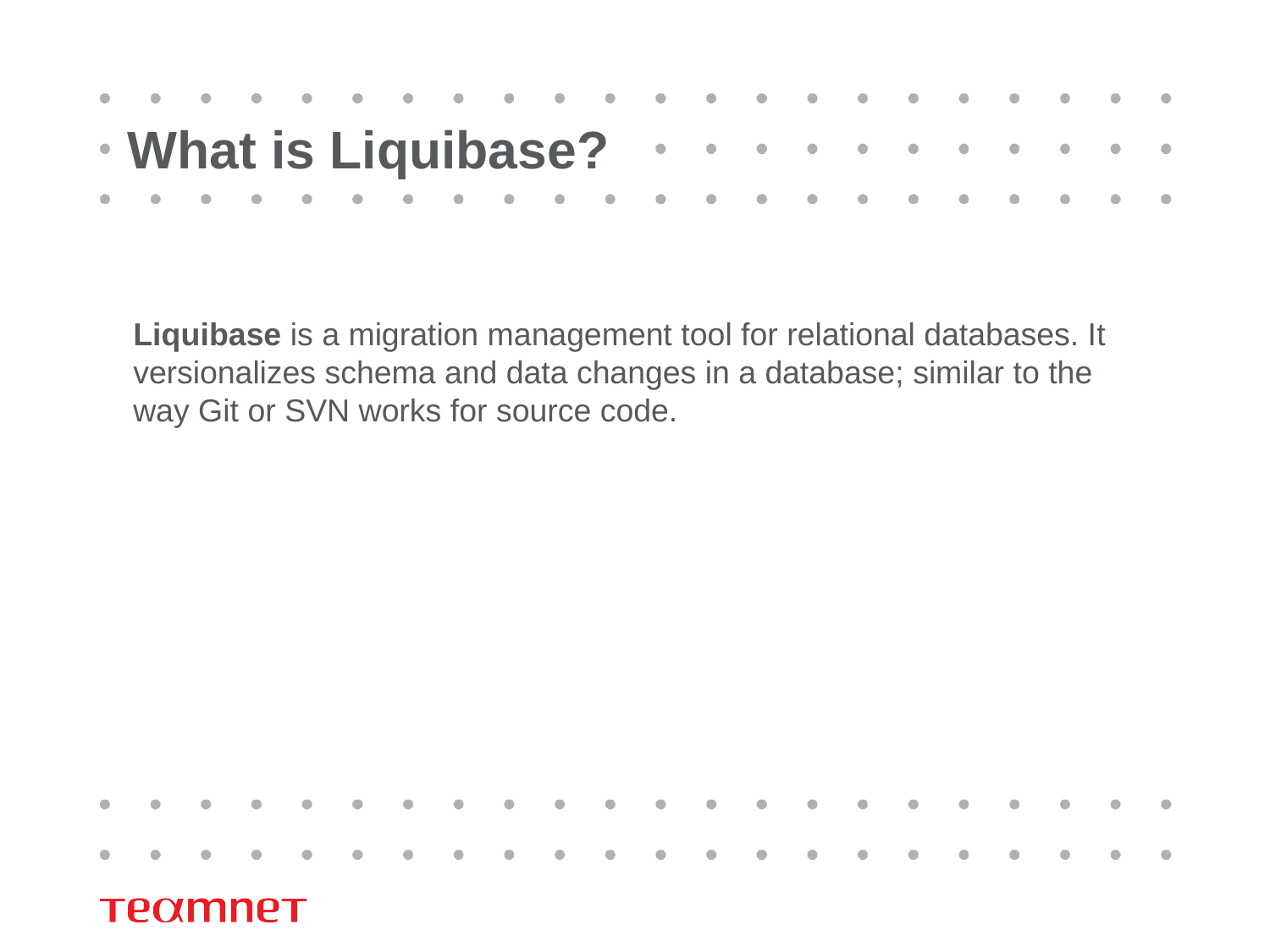

# What is Liquibase?
Liquibase is a migration management tool for relational databases. It versionalizes schema and data changes in a database; similar to the way Git or SVN works for source code.